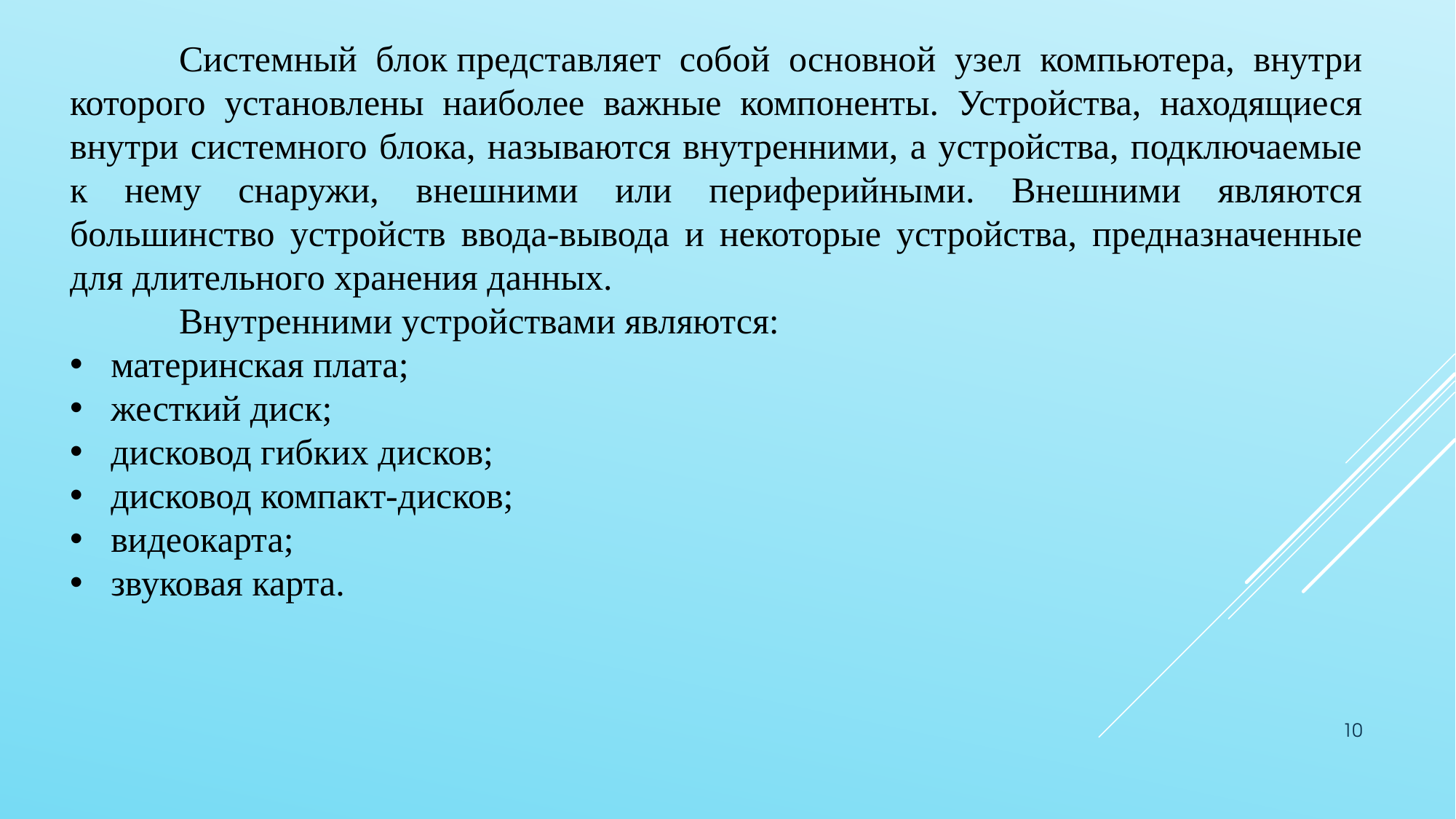

Системный блок представляет собой основной узел компьютера, внутри которого установлены наиболее важные компоненты. Устройства, находящиеся внутри системного блока, называются внутренними, а устройства, подключаемые к нему снаружи, внешними или периферийными. Внешними являются большинство устройств ввода-вывода и некоторые устройства, предназначенные для длительного хранения данных.
	Внутренними устройствами являются:
материнская плата;
жесткий диск;
дисковод гибких дисков;
дисковод компакт-дисков;
видеокарта;
звуковая карта.
10